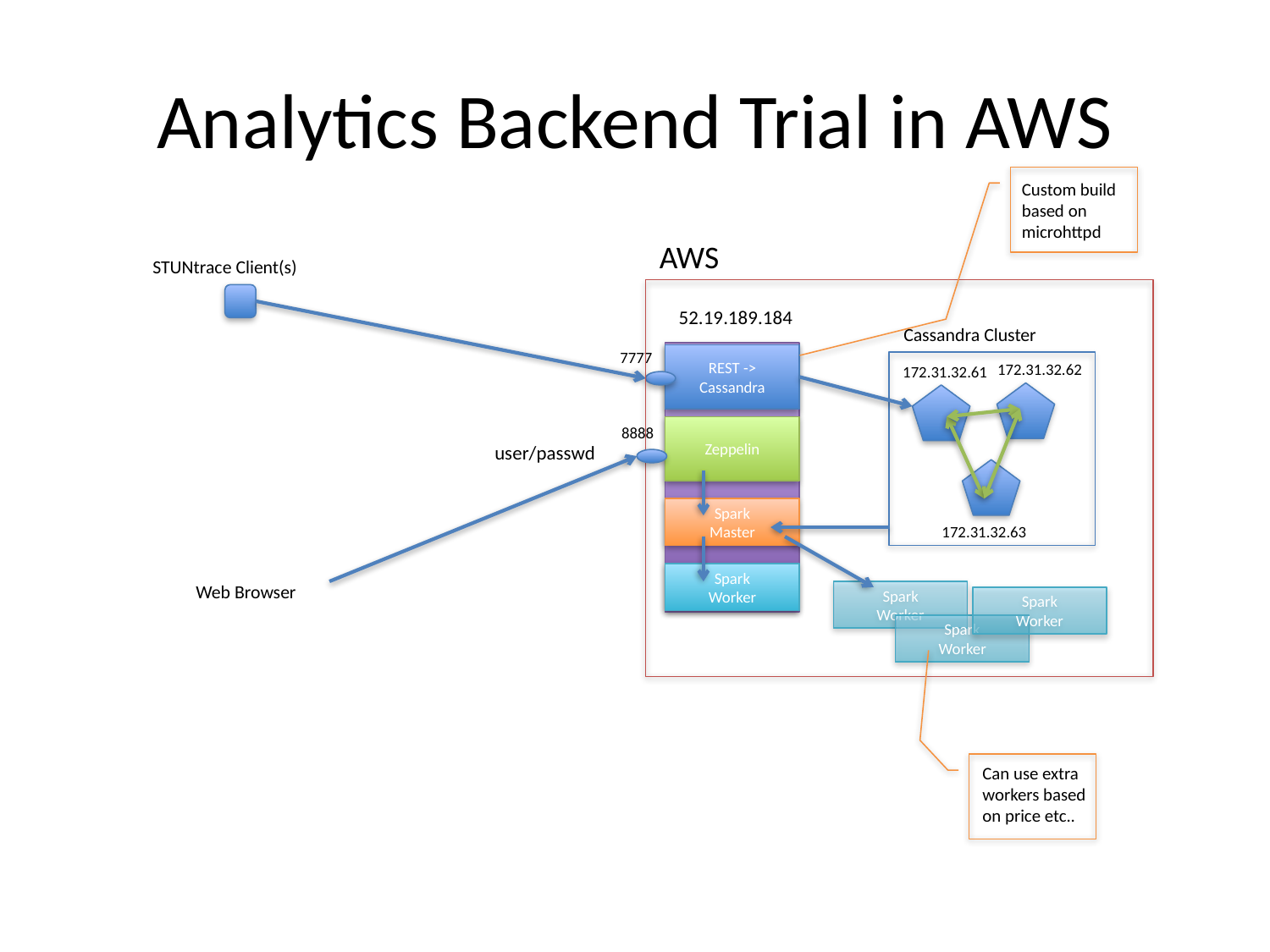

Analytics Backend Trial in AWS

Custom build
based on
microhttpd
AWS
STUNtrace Client(s)

52.19.189.184
Cassandra Cluster
7777

REST -> Cassandra

172.31.32.62
172.31.32.61

8888
Zeppelin
user/passwd

Spark
Master
172.31.32.63
Spark
Worker
Web Browser
Spark
Worker
Spark
Worker
Spark
Worker

Can use extra
workers based
on price etc..